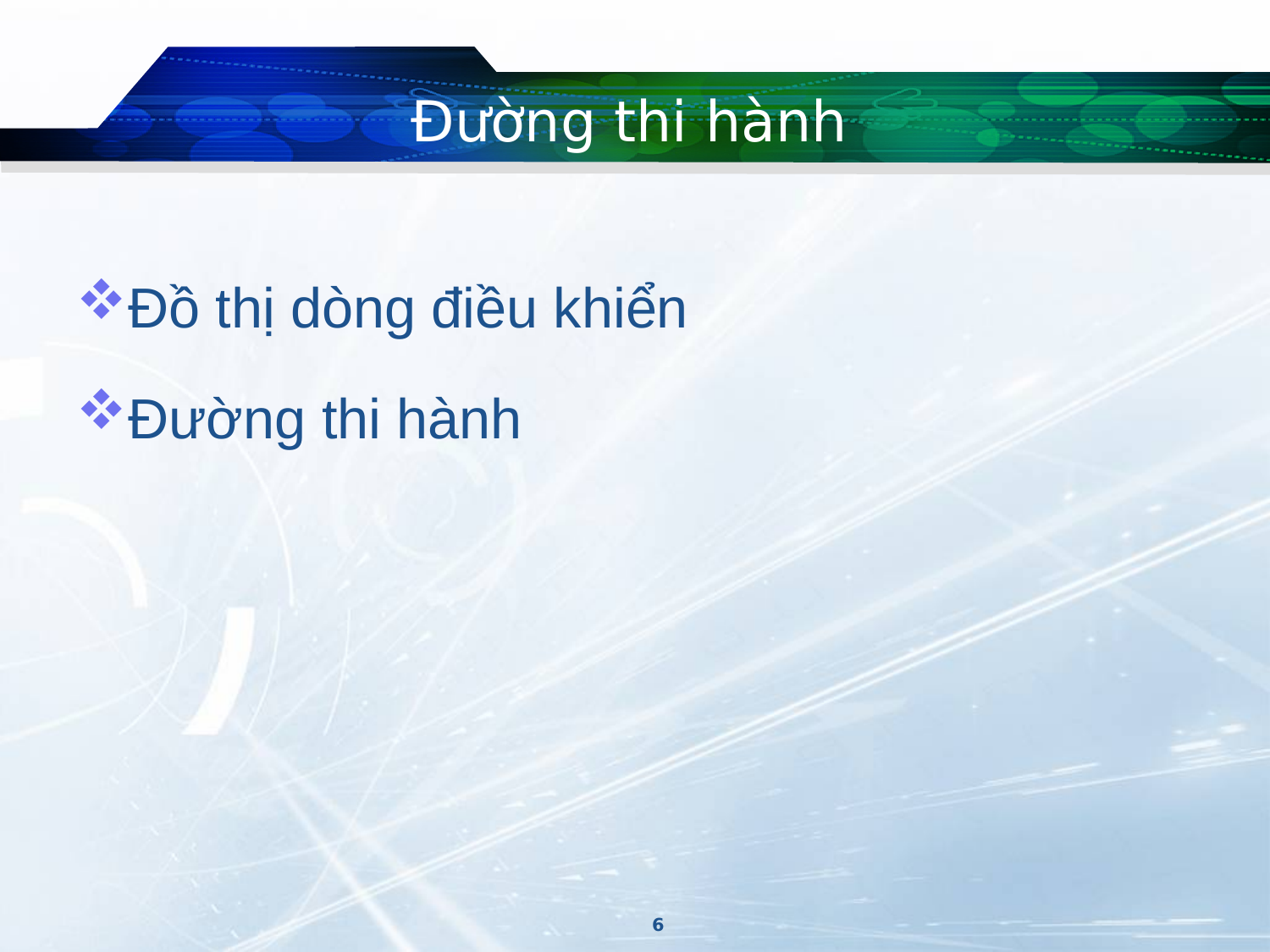

# Đường thi hành

Đồ thị dòng điều khiển
Đường thi hành
6